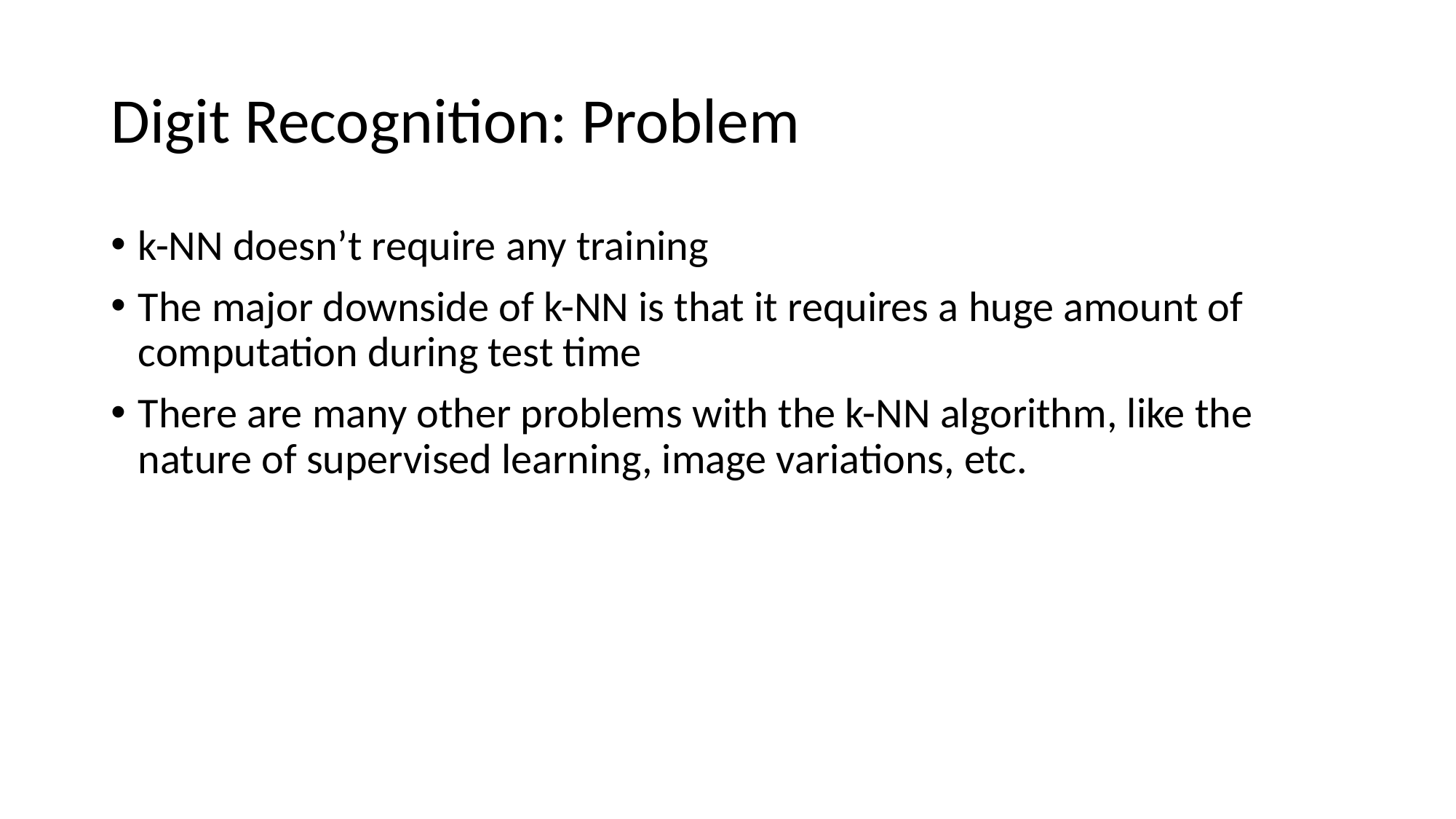

# Digit Recognition: Problem
k-NN doesn’t require any training
The major downside of k-NN is that it requires a huge amount of computation during test time
There are many other problems with the k-NN algorithm, like the nature of supervised learning, image variations, etc.